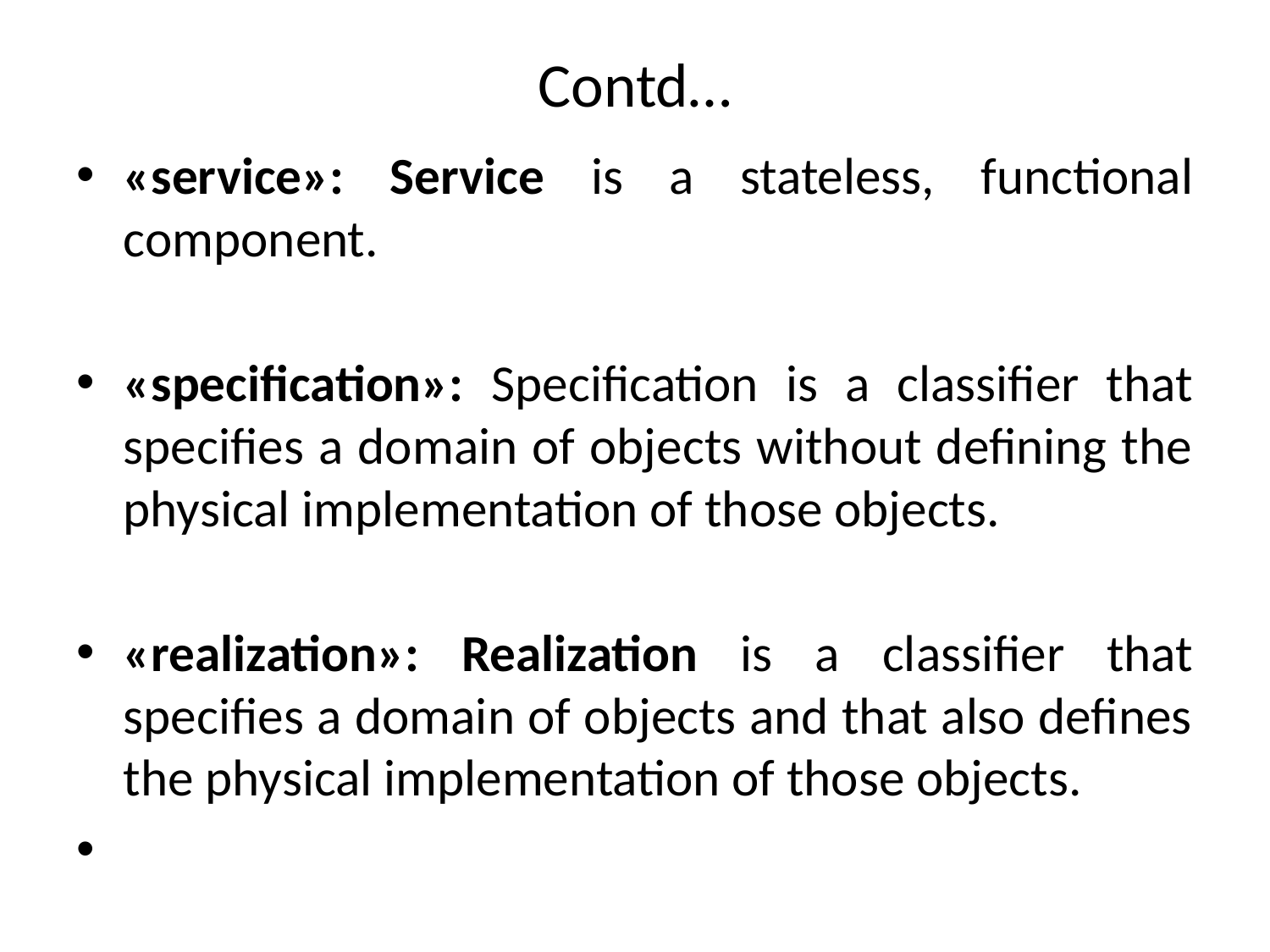

# Contd…
«service»: Service is a stateless, functional component.

«specification»: Specification is a classifier that specifies a domain of objects without defining the physical implementation of those objects.

«realization»: Realization is a classifier that specifies a domain of objects and that also defines the physical implementation of those objects.